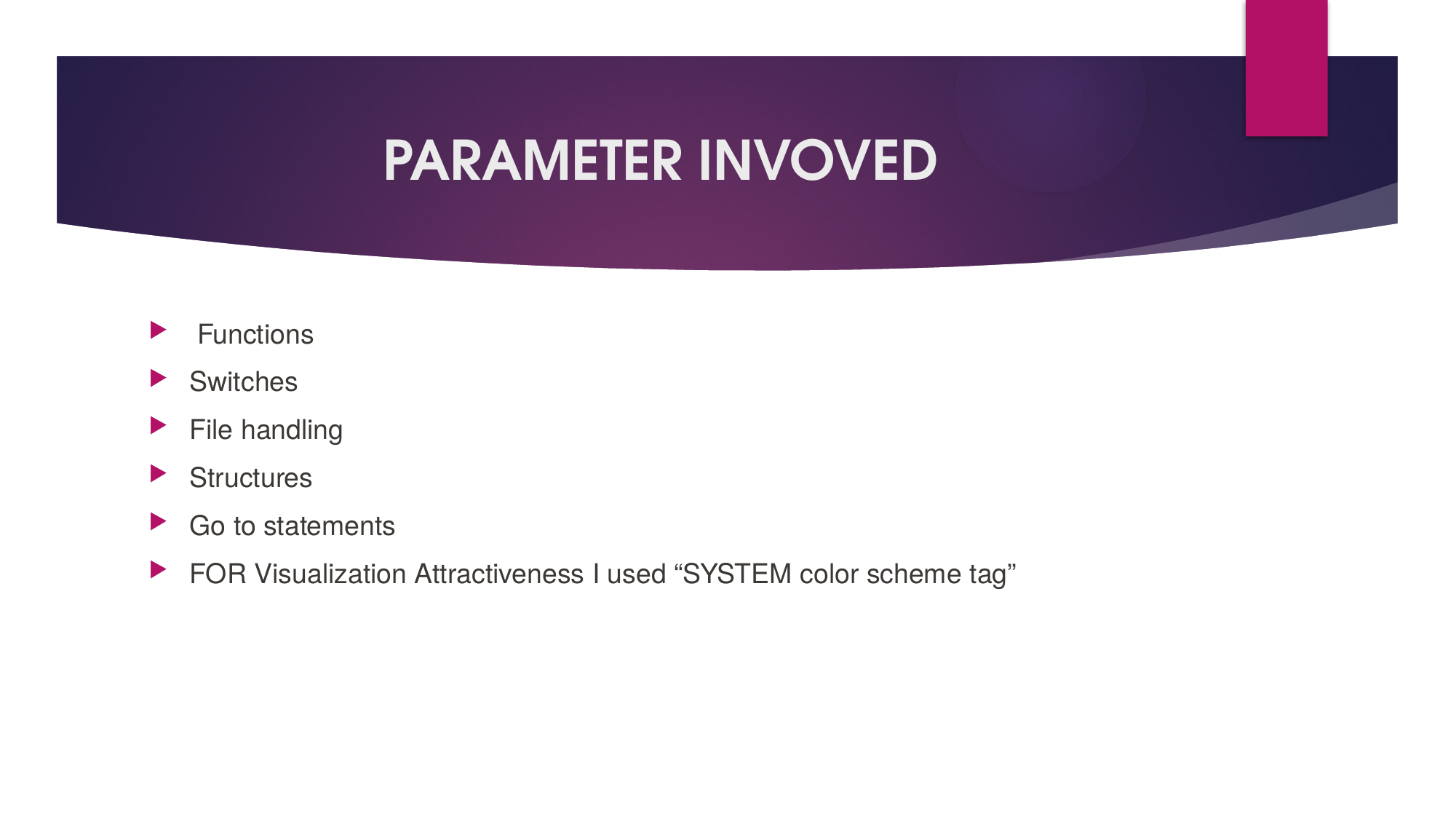

# PARAMETER INVOVED
 Functions
Switches
File handling
Structures
Go to statements
FOR Visualization Attractiveness I used “SYSTEM color scheme tag”